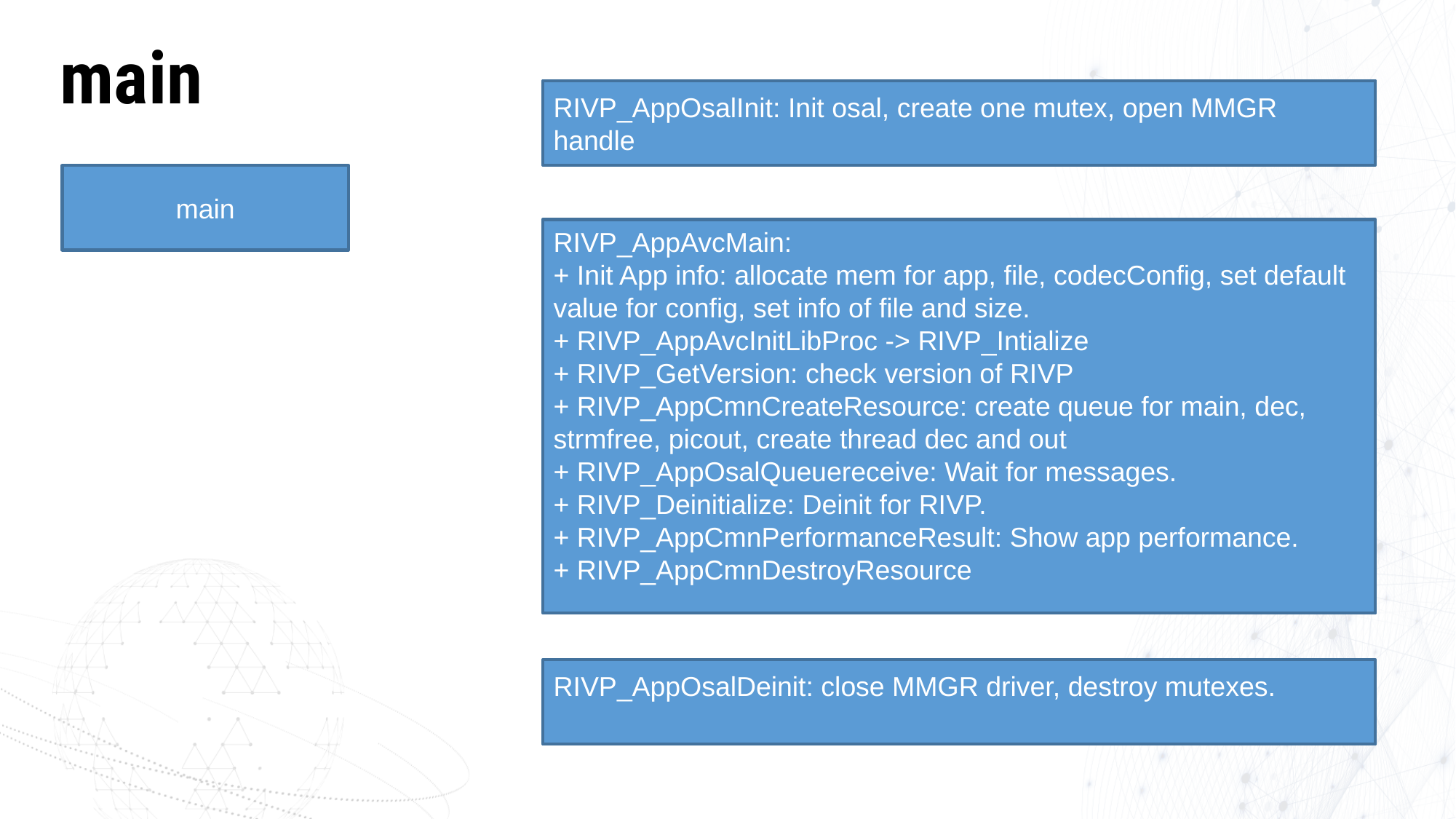

# main
RIVP_AppOsalInit: Init osal, create one mutex, open MMGR handle
RIVP_AppOsalInit

main
RIVP_AppAvcMain:
+ Init App info: allocate mem for app, file, codecConfig, set default value for config, set info of file and size.
+ RIVP_AppAvcInitLibProc -> RIVP_Intialize
+ RIVP_GetVersion: check version of RIVP
+ RIVP_AppCmnCreateResource: create queue for main, dec, strmfree, picout, create thread dec and out
+ RIVP_AppOsalQueuereceive: Wait for messages.
+ RIVP_Deinitialize: Deinit for RIVP.
+ RIVP_AppCmnPerformanceResult: Show app performance.
+ RIVP_AppCmnDestroyResource

RIVP_AppOsalDeinit: close MMGR driver, destroy mutexes.